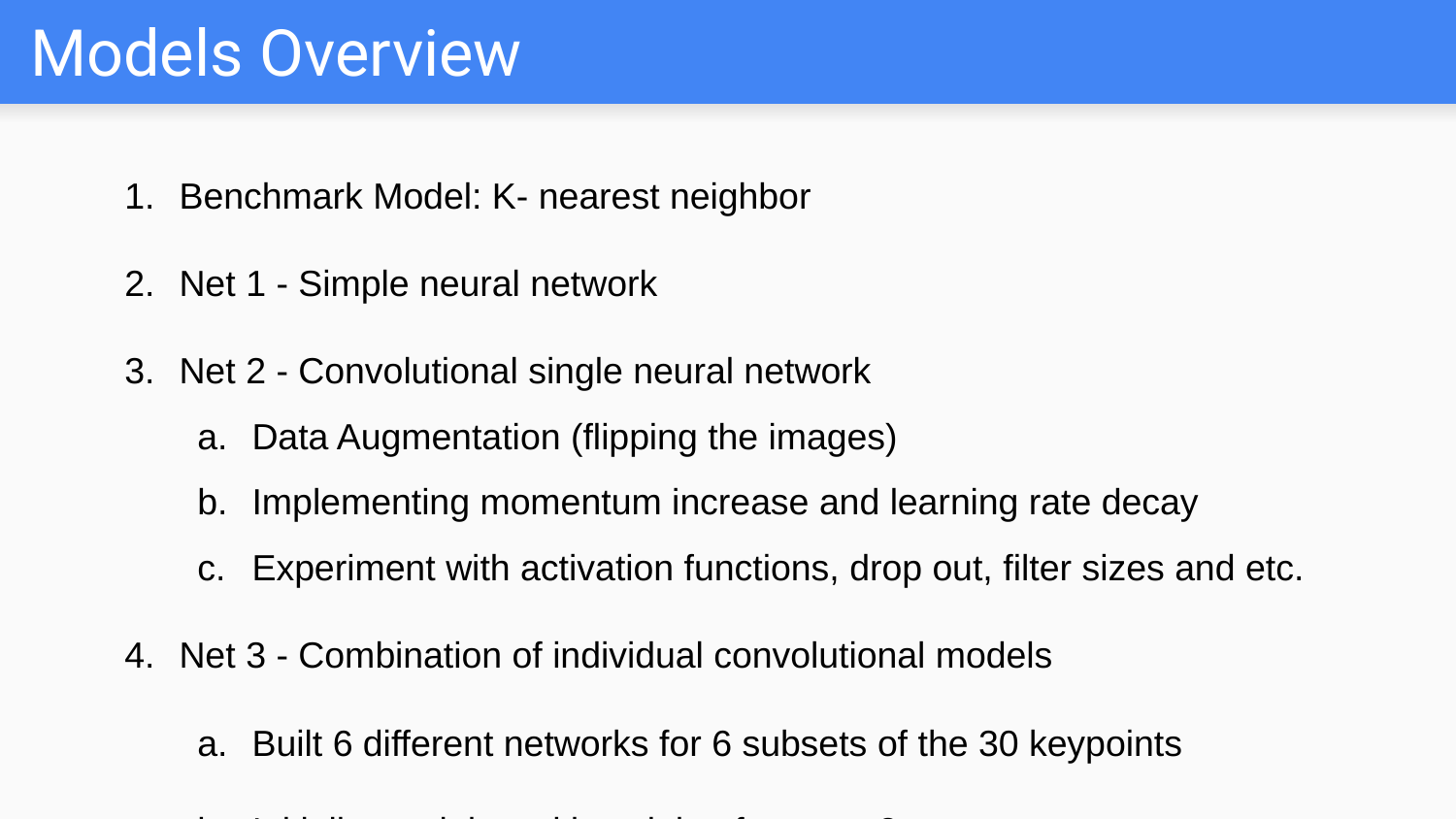

# Models Overview
Benchmark Model: K- nearest neighbor
Net 1 - Simple neural network
Net 2 - Convolutional single neural network
Data Augmentation (flipping the images)
Implementing momentum increase and learning rate decay
Experiment with activation functions, drop out, filter sizes and etc.
Net 3 - Combination of individual convolutional models
Built 6 different networks for 6 subsets of the 30 keypoints
Initialize weights with weights from net 2